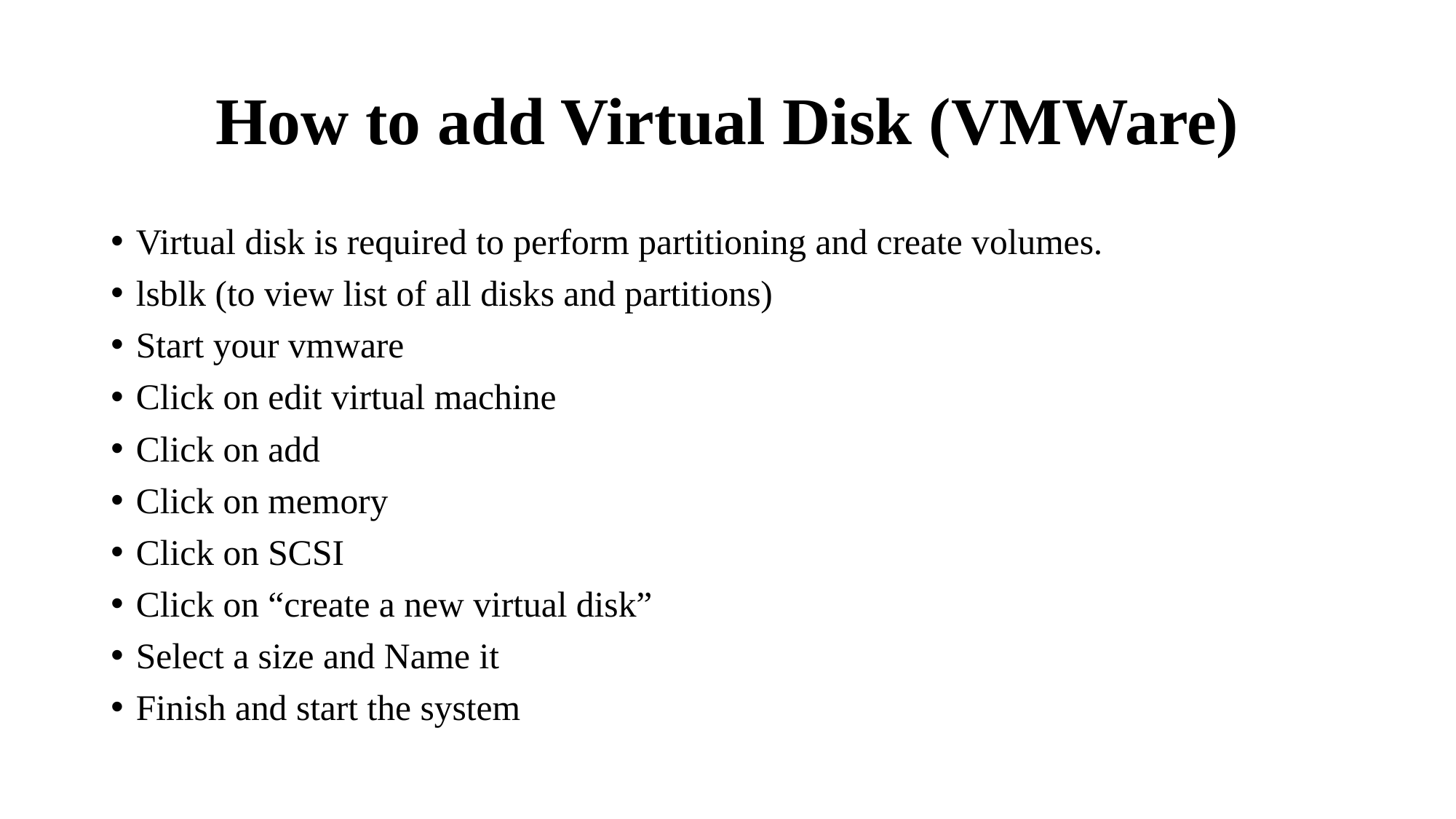

# How to add Virtual Disk (VMWare)
Virtual disk is required to perform partitioning and create volumes.
lsblk (to view list of all disks and partitions)
Start your vmware
Click on edit virtual machine
Click on add
Click on memory
Click on SCSI
Click on “create a new virtual disk”
Select a size and Name it
Finish and start the system